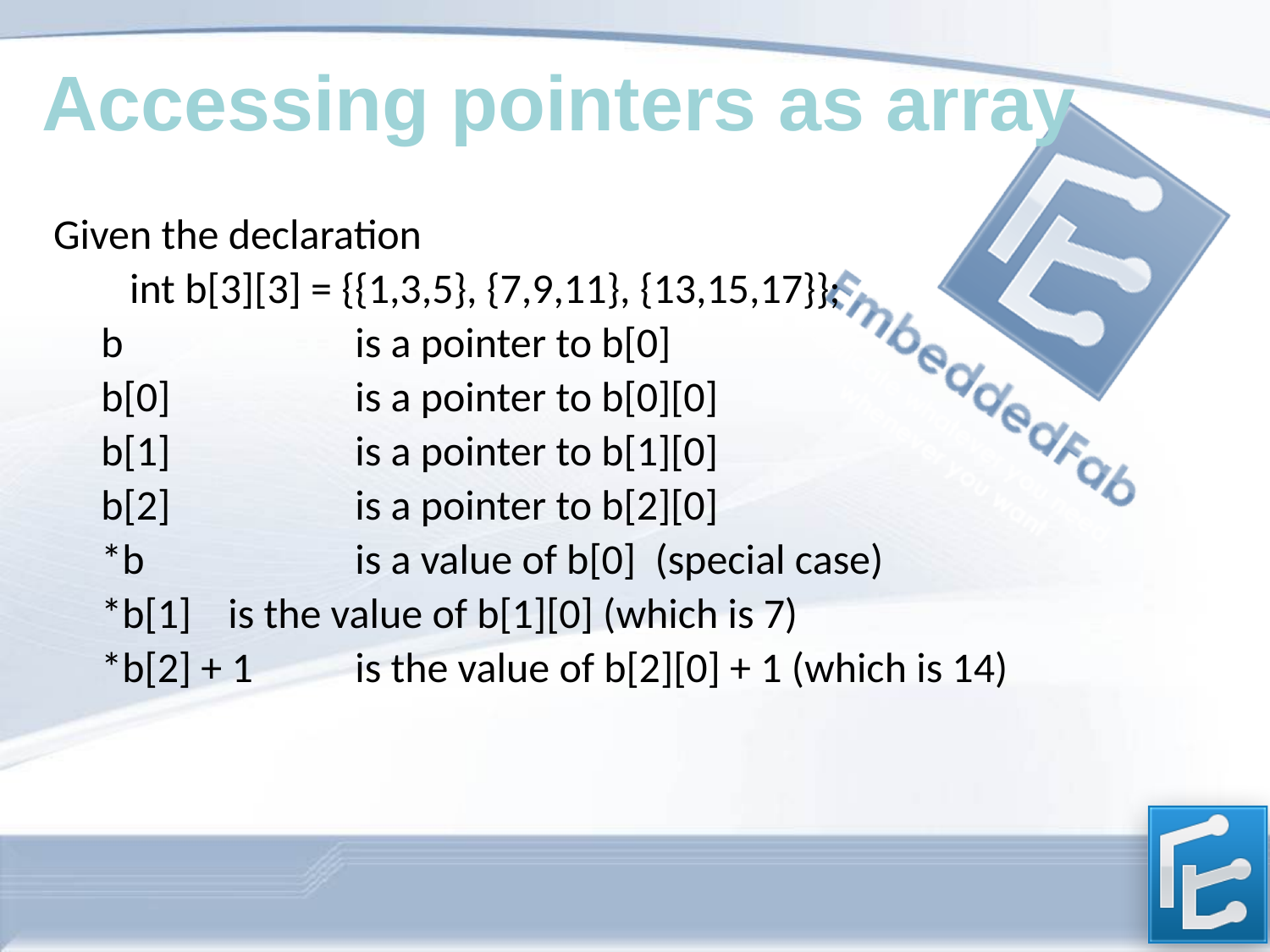

Accessing pointers as array
Given the declaration
	   int b[3][3] = {{1,3,5}, {7,9,11}, {13,15,17}};
	b 		is a pointer to b[0]
	b[0] 		is a pointer to b[0][0]
	b[1] 		is a pointer to b[1][0]
	b[2] 		is a pointer to b[2][0]
	*b 		is a value of b[0]  (special case)
	*b[1] 	is the value of b[1][0] (which is 7)
	*b[2] + 1 	is the value of b[2][0] + 1 (which is 14)